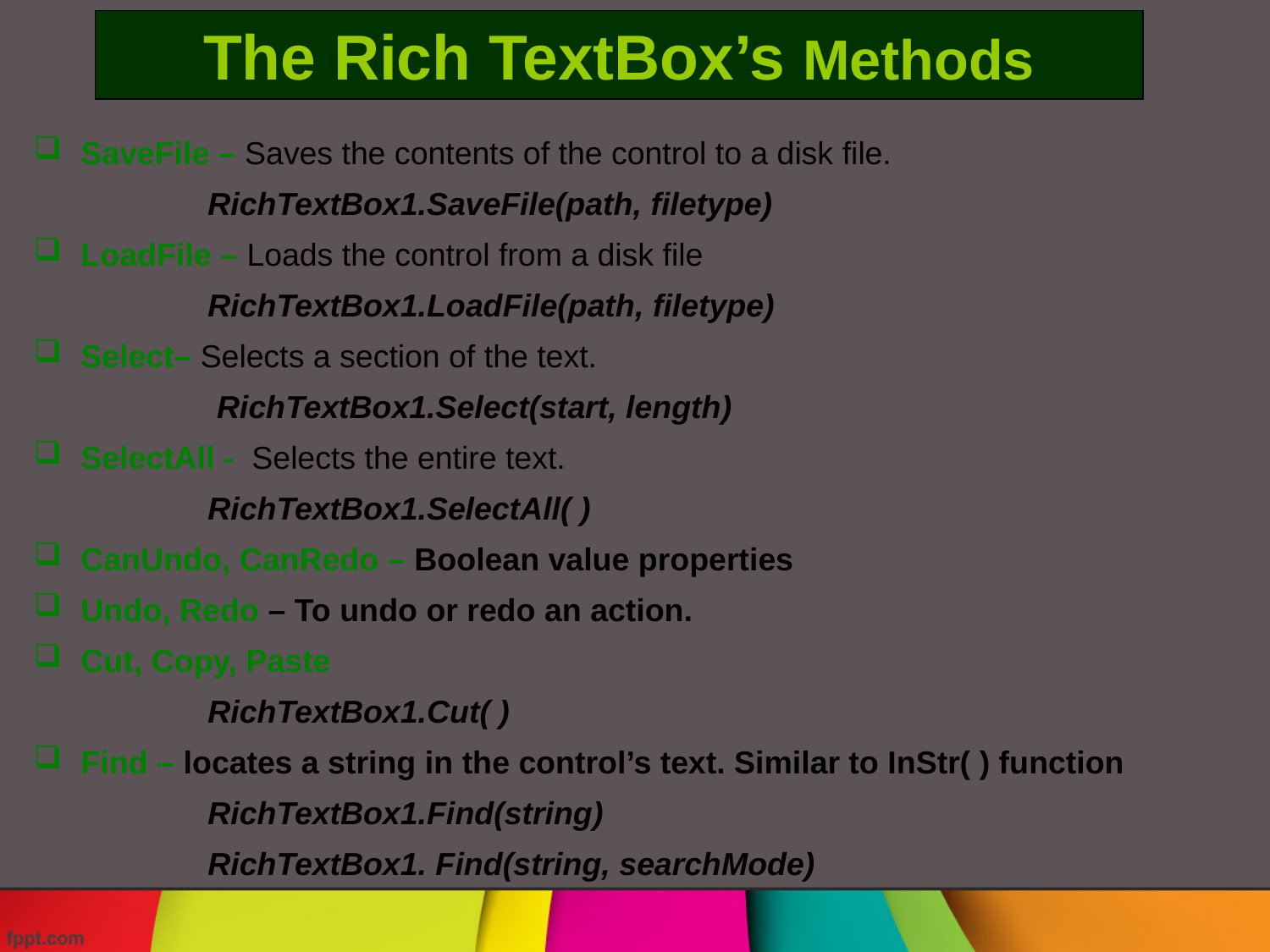

The Rich TextBox’s Methods
SaveFile – Saves the contents of the control to a disk file.
		RichTextBox1.SaveFile(path, filetype)
LoadFile – Loads the control from a disk file
		RichTextBox1.LoadFile(path, filetype)
Select– Selects a section of the text.
		 RichTextBox1.Select(start, length)
SelectAll -  Selects the entire text.
		RichTextBox1.SelectAll( )
CanUndo, CanRedo – Boolean value properties
Undo, Redo – To undo or redo an action.
Cut, Copy, Paste
		RichTextBox1.Cut( )
Find – locates a string in the control’s text. Similar to InStr( ) function
		RichTextBox1.Find(string)
		RichTextBox1. Find(string, searchMode)